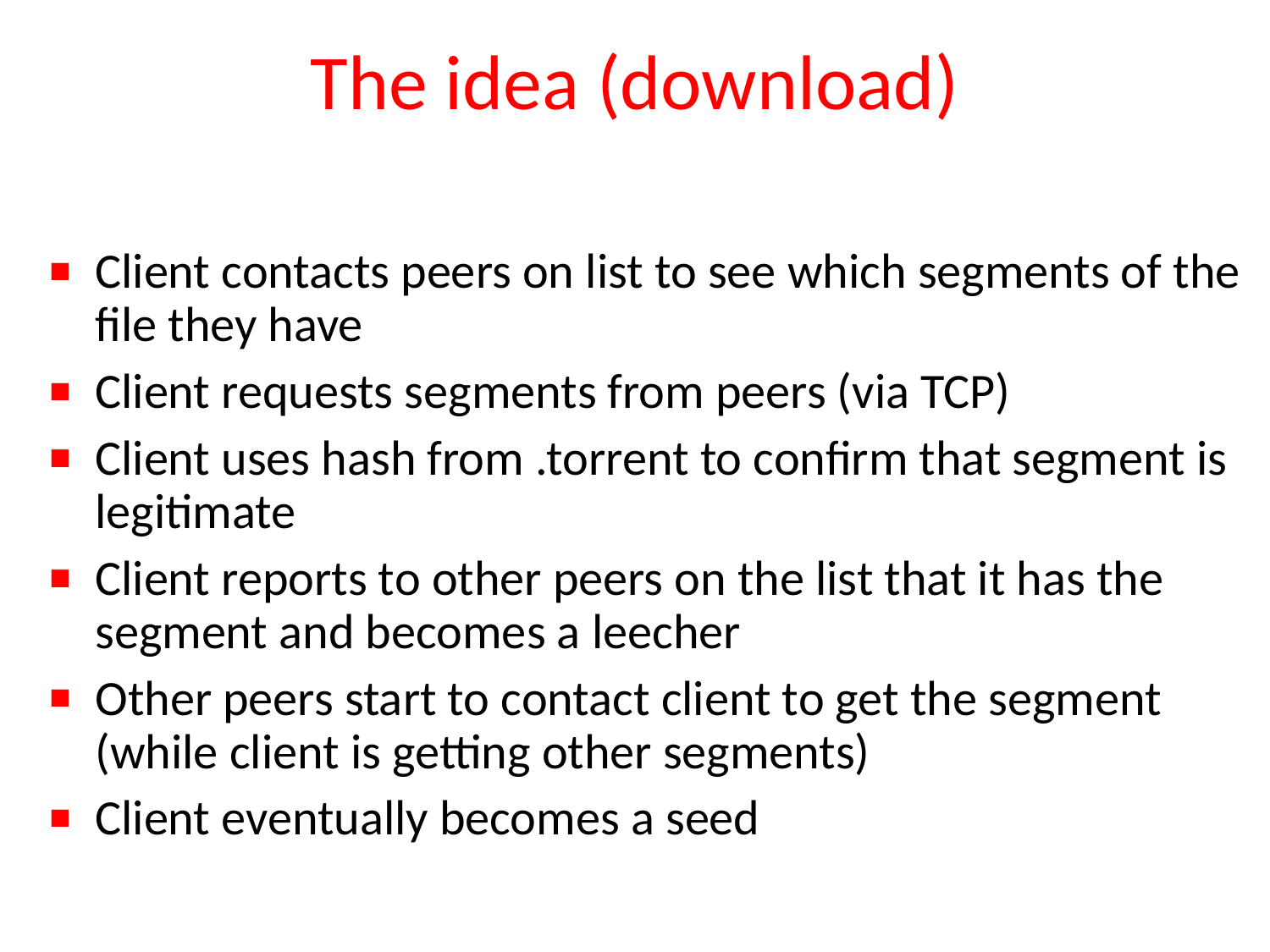

# The idea (download)
Client contacts peers on list to see which segments of the file they have
Client requests segments from peers (via TCP)
Client uses hash from .torrent to confirm that segment is legitimate
Client reports to other peers on the list that it has the segment and becomes a leecher
Other peers start to contact client to get the segment (while client is getting other segments)
Client eventually becomes a seed